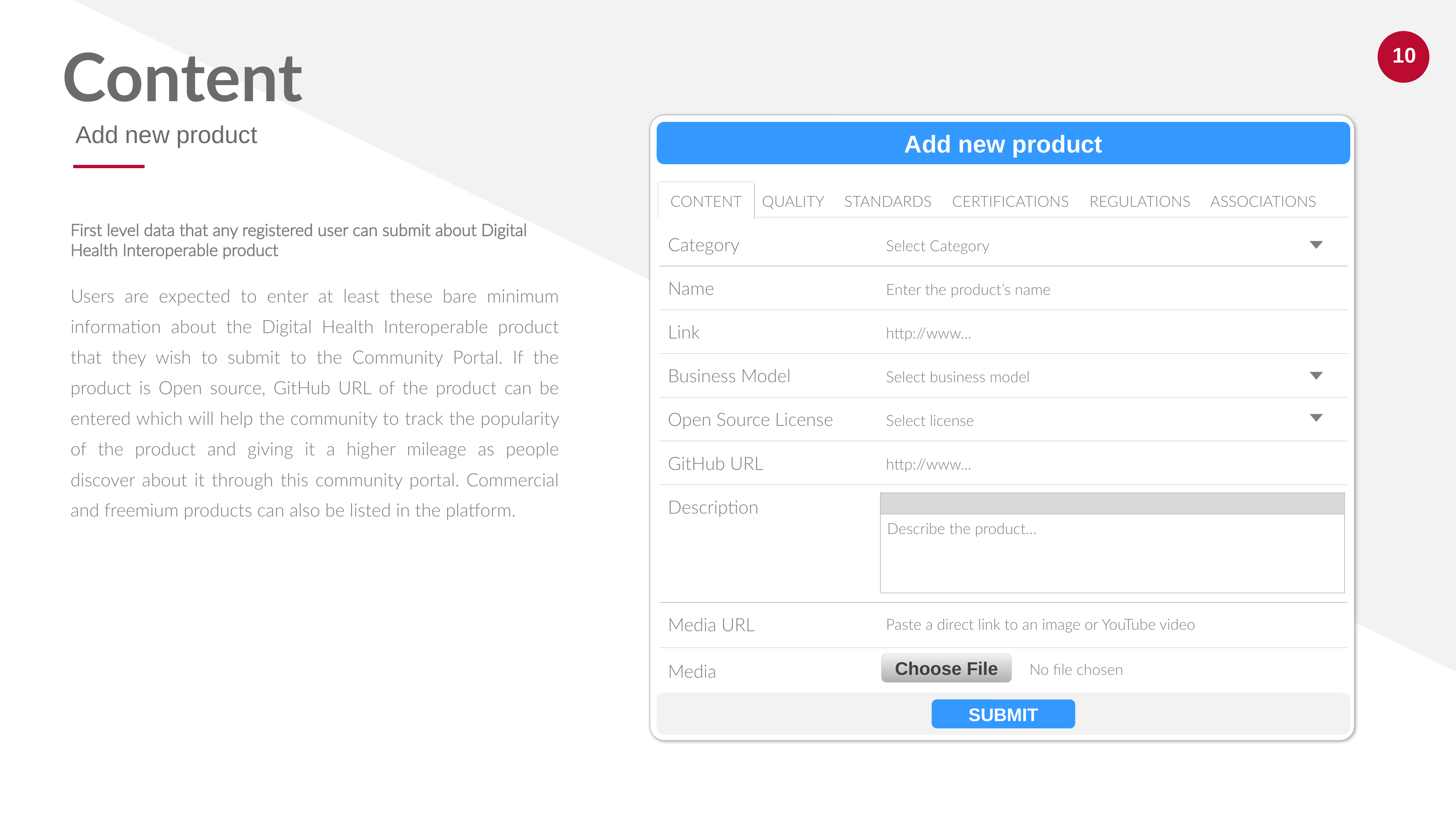

Content
10
Add new product

Add new product
CONTENT     QUALITY     STANDARDS     CERTIFICATIONS     REGULATIONS     ASSOCIATIONS
First level data that any registered user can submit about Digital Health Interoperable product
Category
Category
Select Category

Users are expected to enter at least these bare minimum information about the Digital Health Interoperable product that they wish to submit to the Community Portal. If the product is Open source, GitHub URL of the product can be entered which will help the community to track the popularity of the product and giving it a higher mileage as people discover about it through this community portal. Commercial and freemium products can also be listed in the platform.
Name
Enter the product’s name
Link
http://www...
Business Model
Select business model

Open Source License
Select license

GitHub URL
http://www...
Description

Describe the product…
Media URL
Paste a direct link to an image or YouTube video
Choose File
Media
No file chosen

SUBMIT